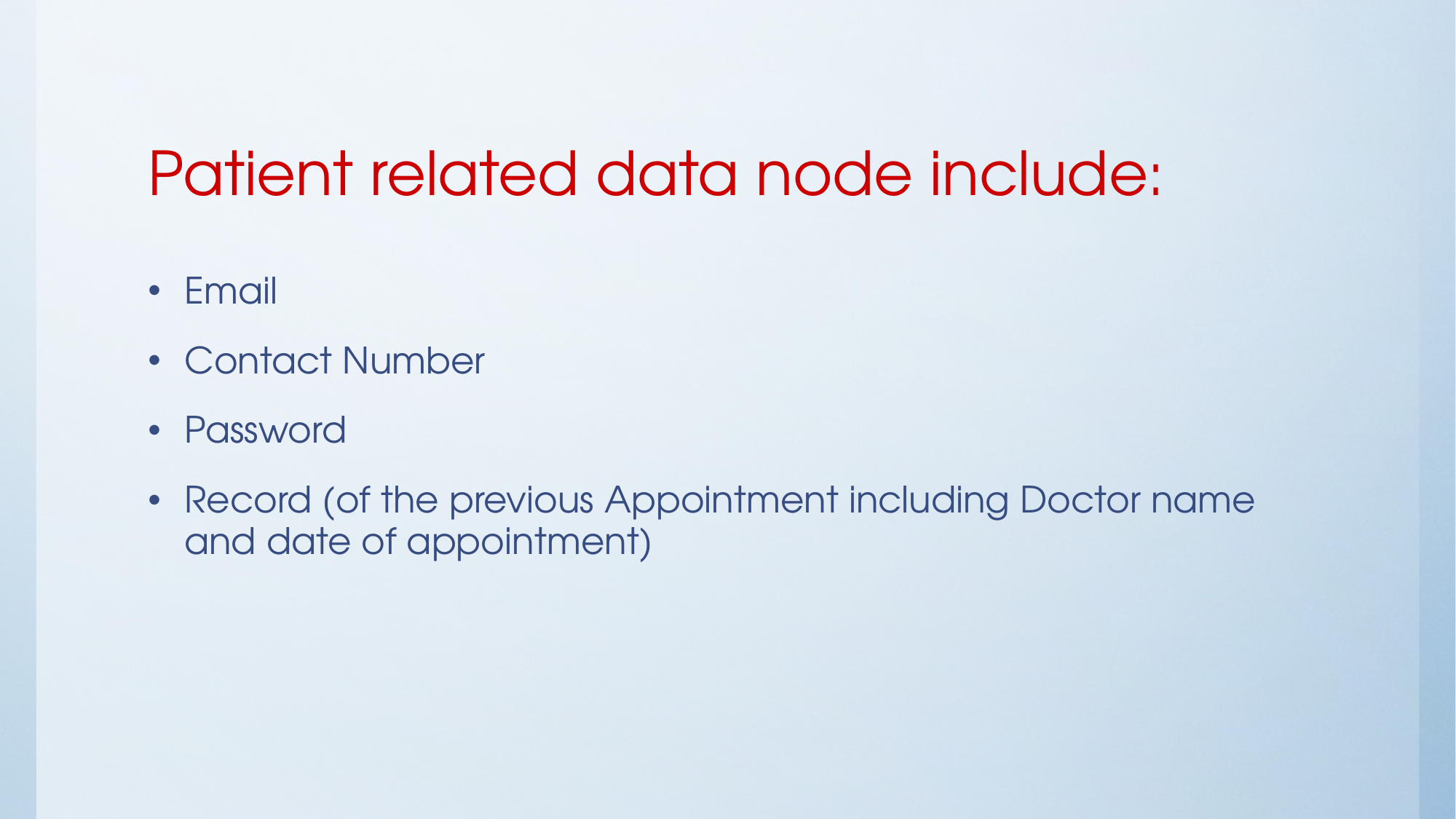

# Patient related data node include:
Email
Contact Number
Password
Record (of the previous Appointment including Doctor name and date of appointment)